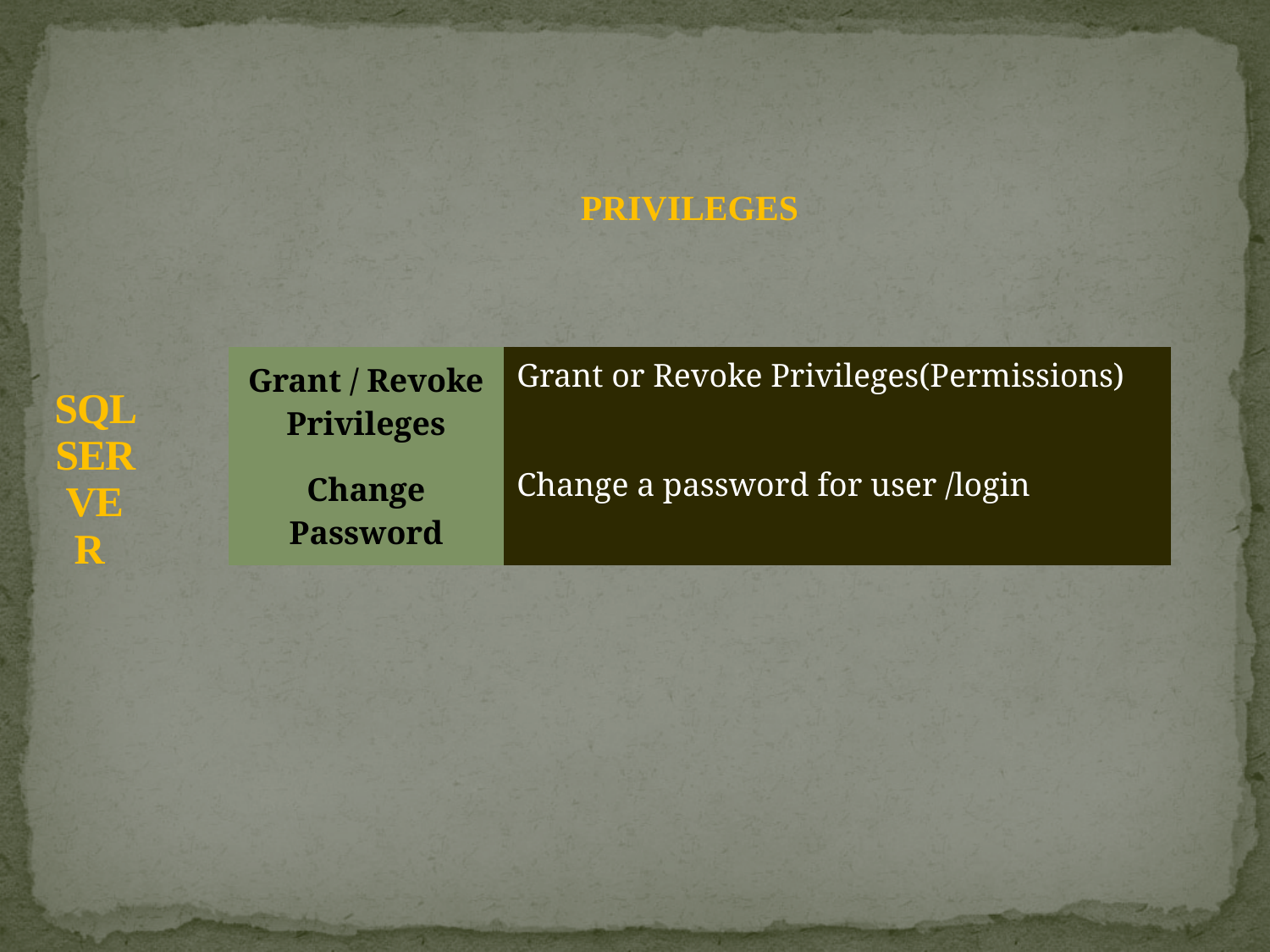

# SQL SERVER
PRIVILEGES
| Grant / Revoke Privileges | Grant or Revoke Privileges(Permissions) |
| --- | --- |
| Change Password | Change a password for user /login |